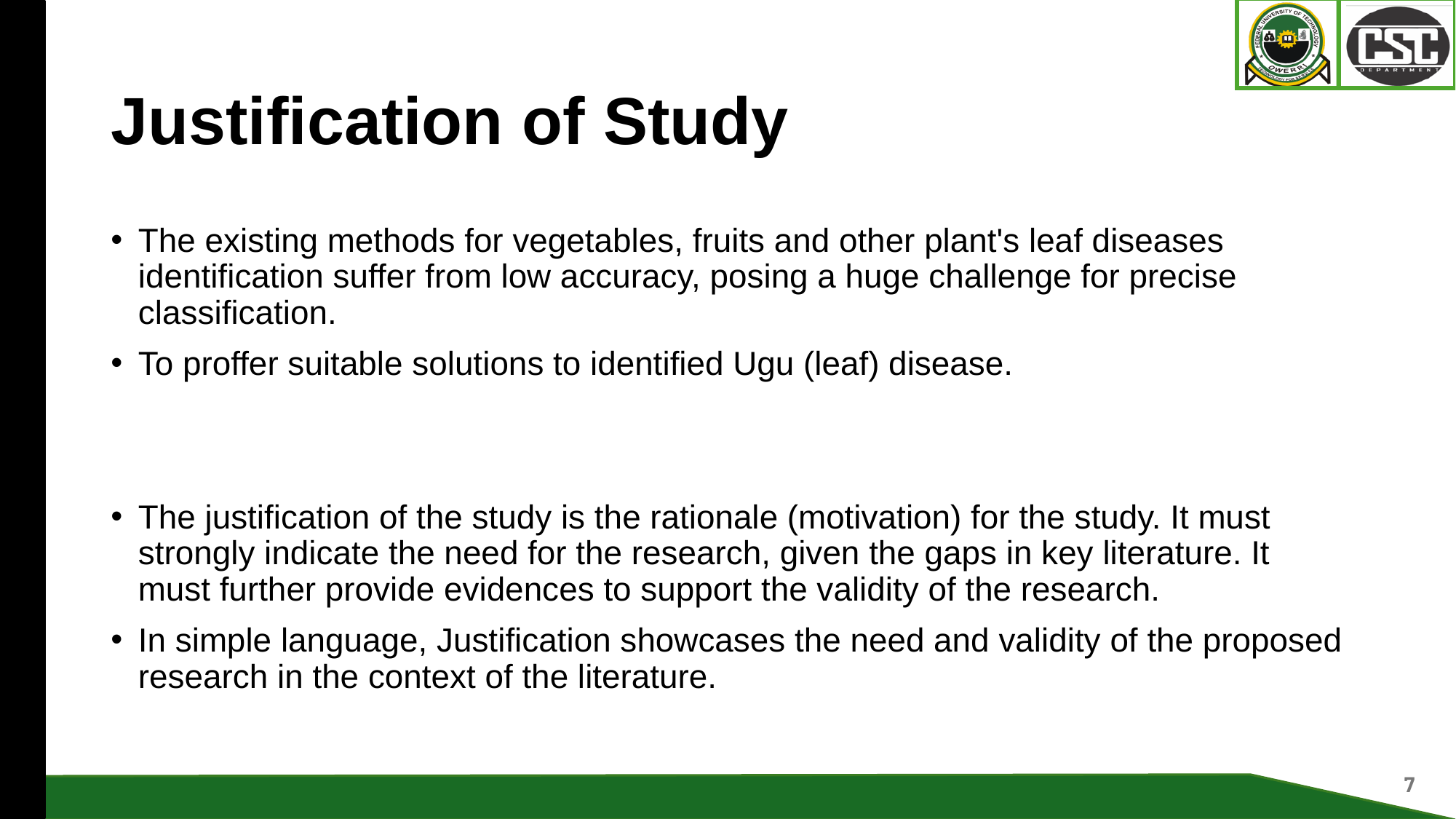

7
# Justification of Study
The existing methods for vegetables, fruits and other plant's leaf diseases identification suffer from low accuracy, posing a huge challenge for precise classification.
To proffer suitable solutions to identified Ugu (leaf) disease.

The justification of the study is the rationale (motivation) for the study. It must strongly indicate the need for the research, given the gaps in key literature. It must further provide evidences to support the validity of the research.
In simple language, Justification showcases the need and validity of the proposed research in the context of the literature.